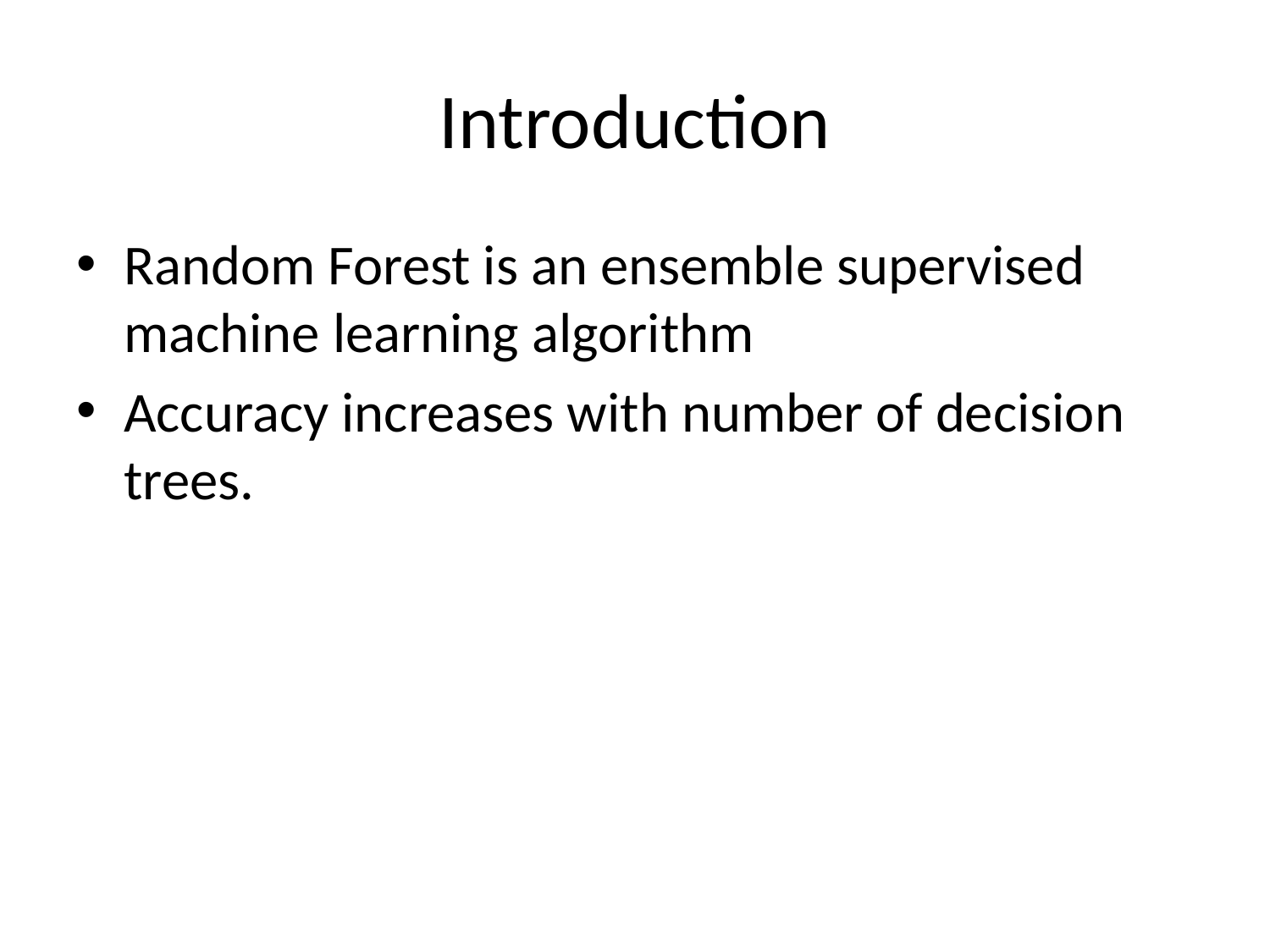

# Introduction
Random Forest is an ensemble supervised machine learning algorithm
Accuracy increases with number of decision trees.